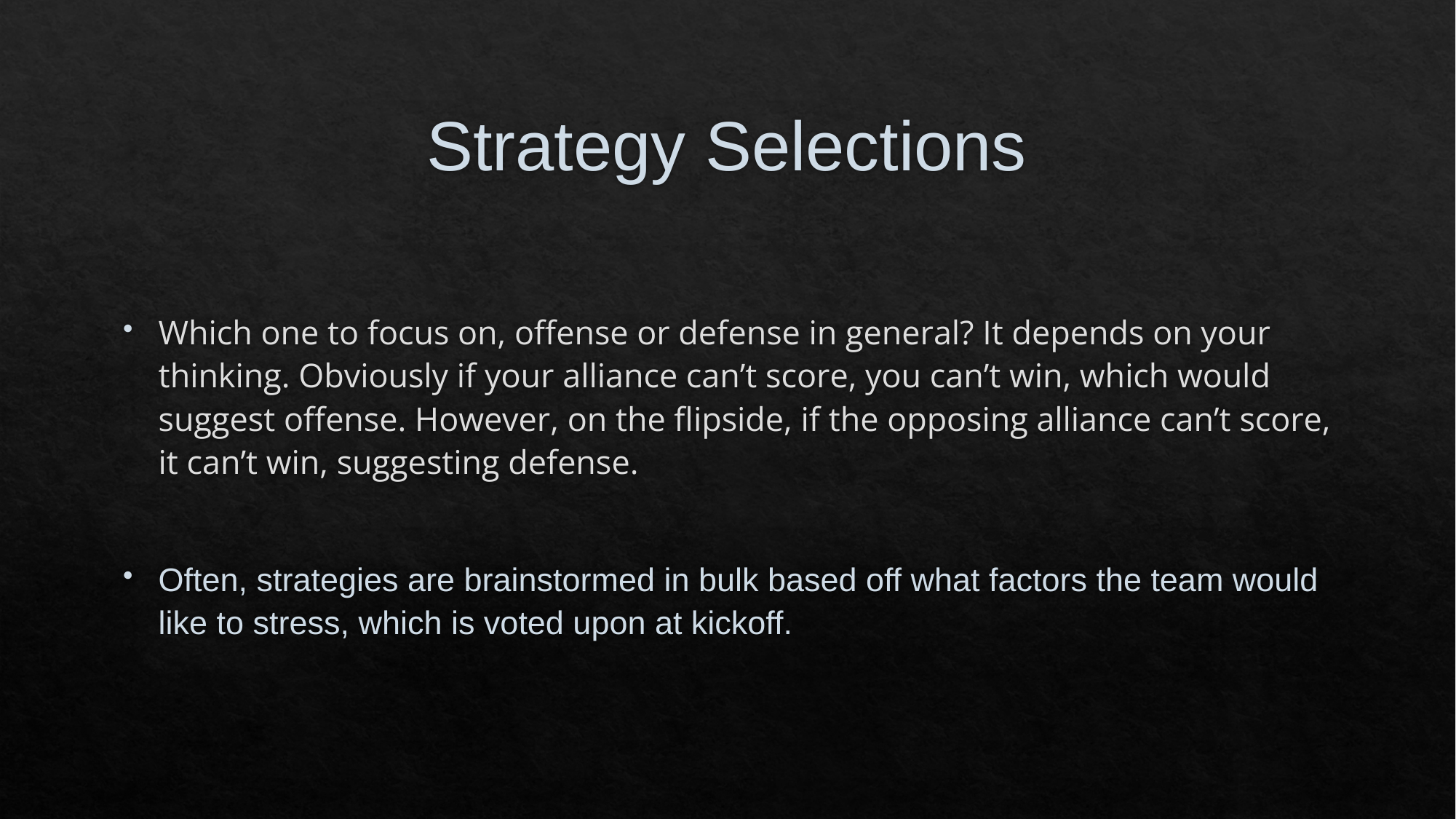

# Strategy Selections

Which one to focus on, offense or defense in general? It depends on your thinking. Obviously if your alliance can’t score, you can’t win, which would suggest offense. However, on the flipside, if the opposing alliance can’t score, it can’t win, suggesting defense.

Often, strategies are brainstormed in bulk based off what factors the team would like to stress, which is voted upon at kickoff.